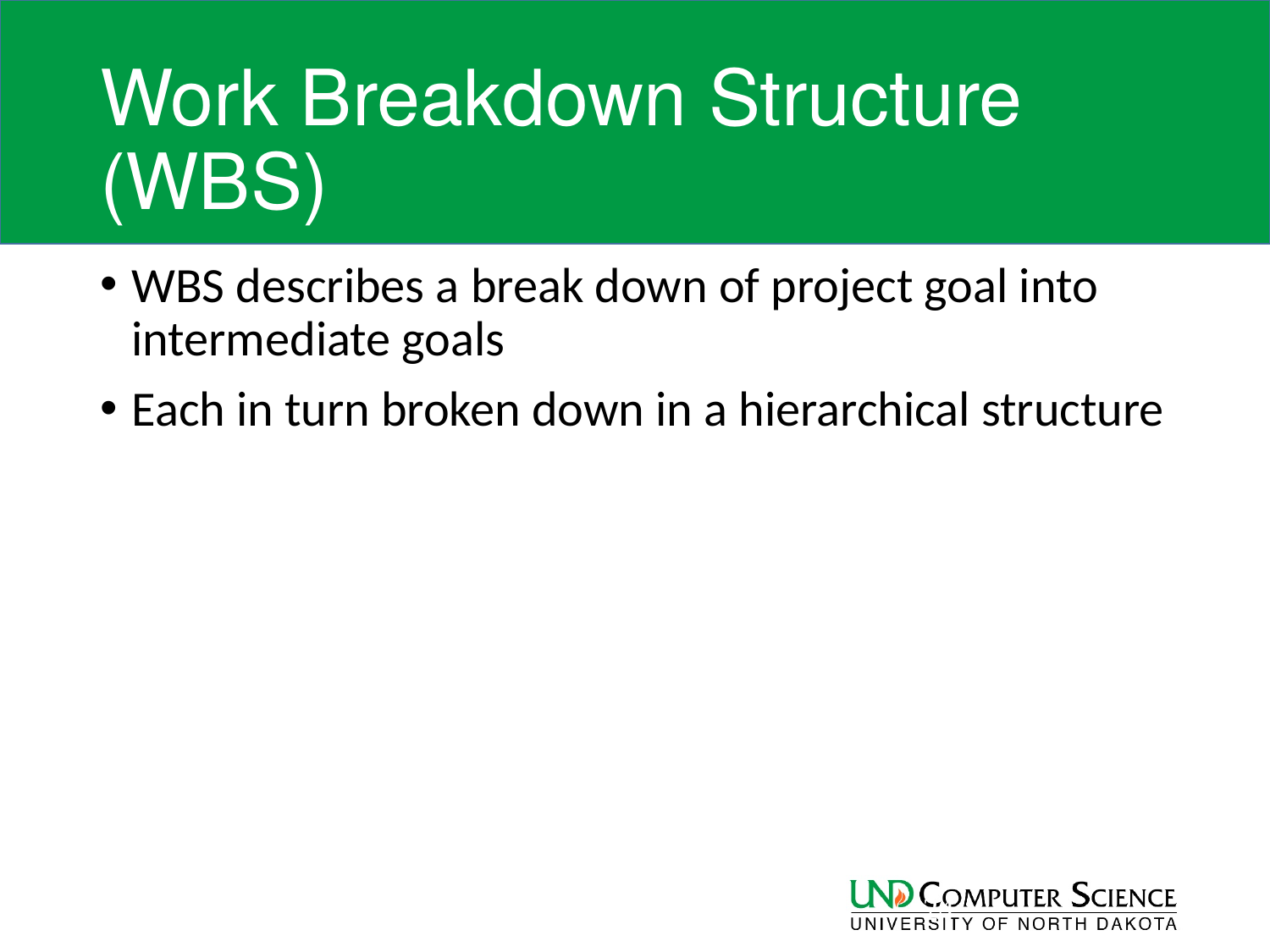

# Work Breakdown Structure (WBS)
WBS describes a break down of project goal into intermediate goals
Each in turn broken down in a hierarchical structure
Ch. 8
24